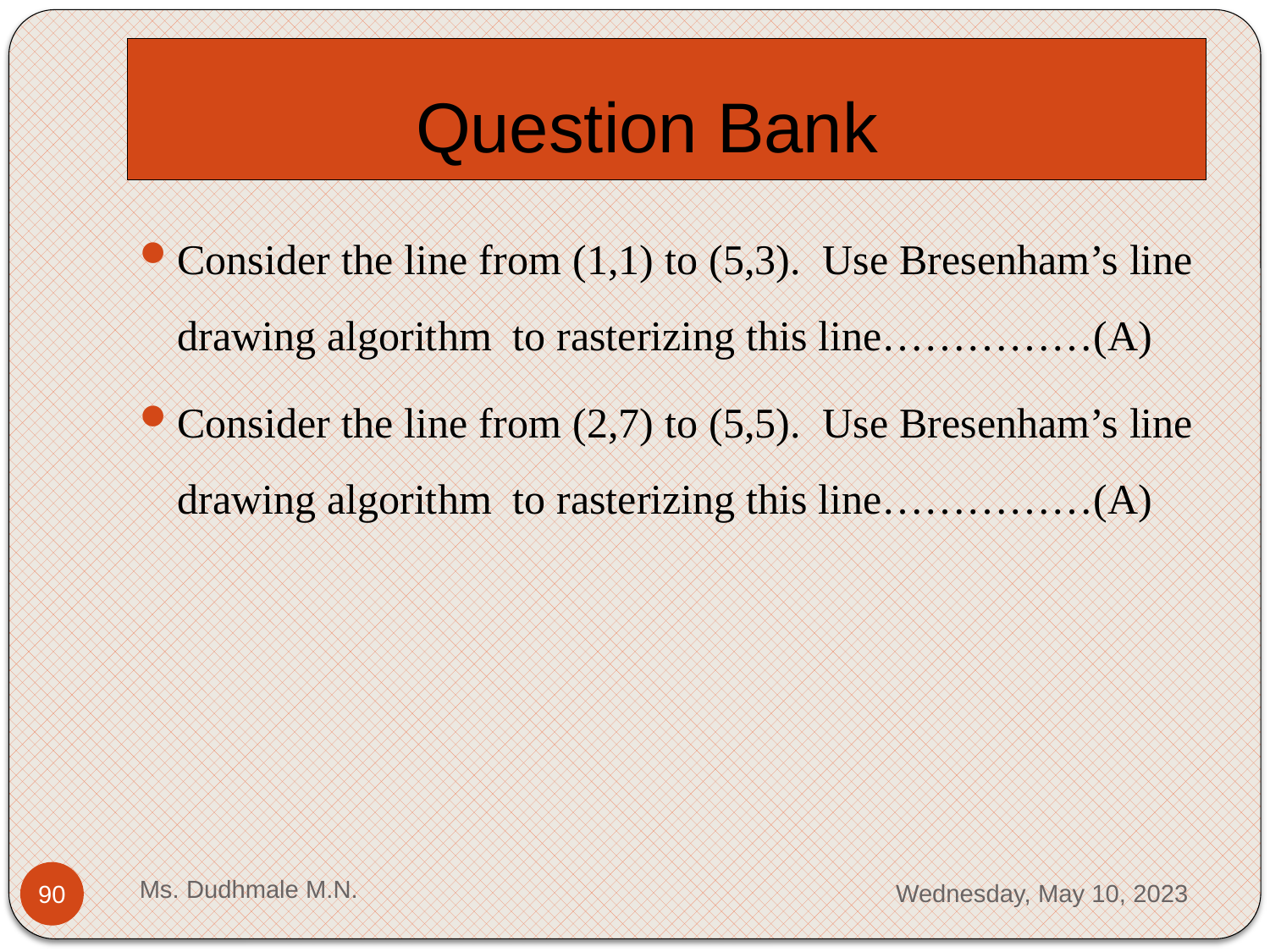

# Question Bank
Consider the line from (1,1) to (5,3).  Use Bresenham’s line drawing algorithm  to rasterizing this line……………(A)
Consider the line from (2,7) to (5,5).  Use Bresenham’s line drawing algorithm  to rasterizing this line……………(A)

Ms. Dudhmale M.N.
Wednesday, May 10, 2023
90